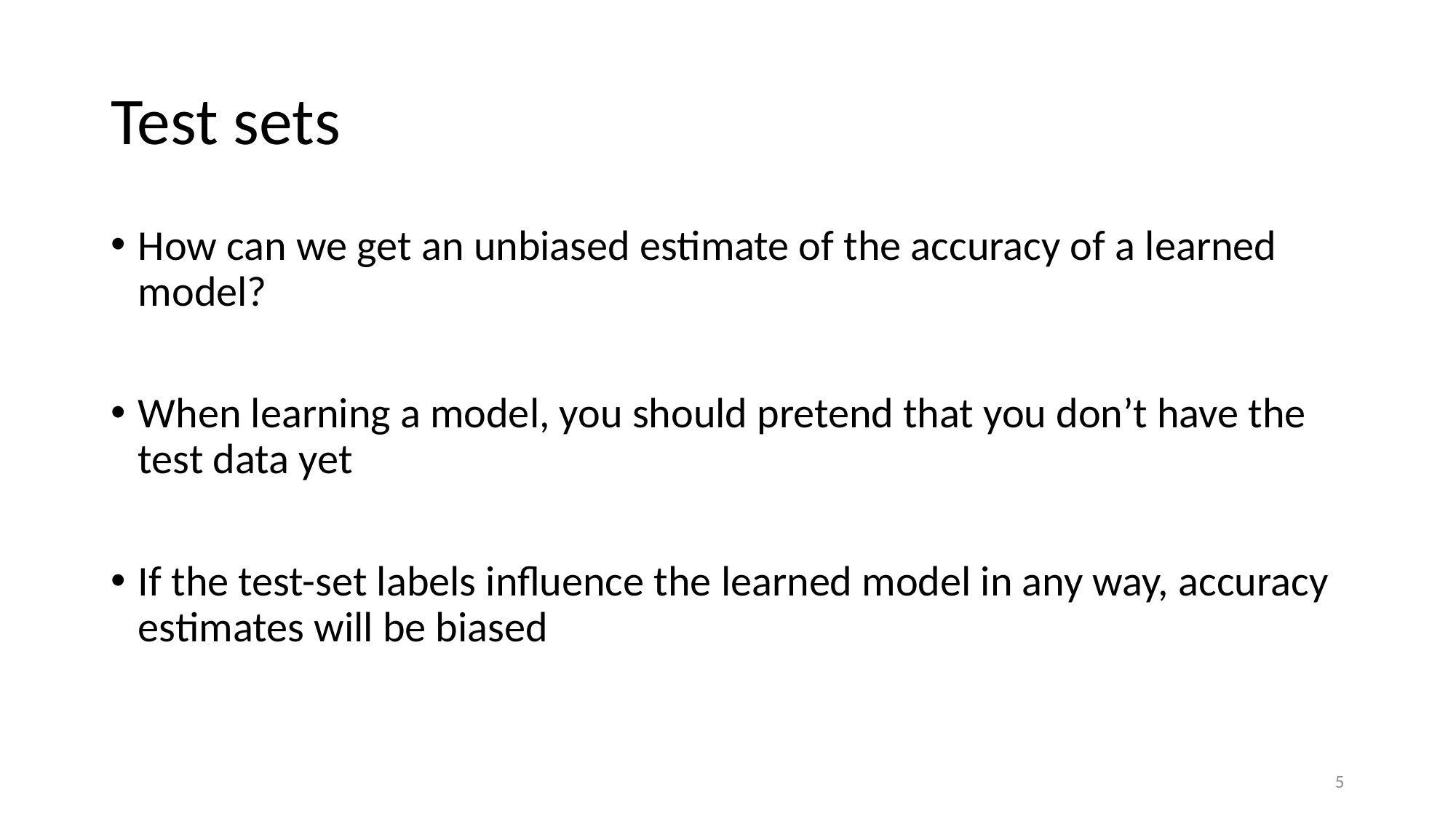

# Test sets
How can we get an unbiased estimate of the accuracy of a learned model?

When learning a model, you should pretend that you don’t have the test data yet

If the test-set labels influence the learned model in any way, accuracy estimates will be biased

5